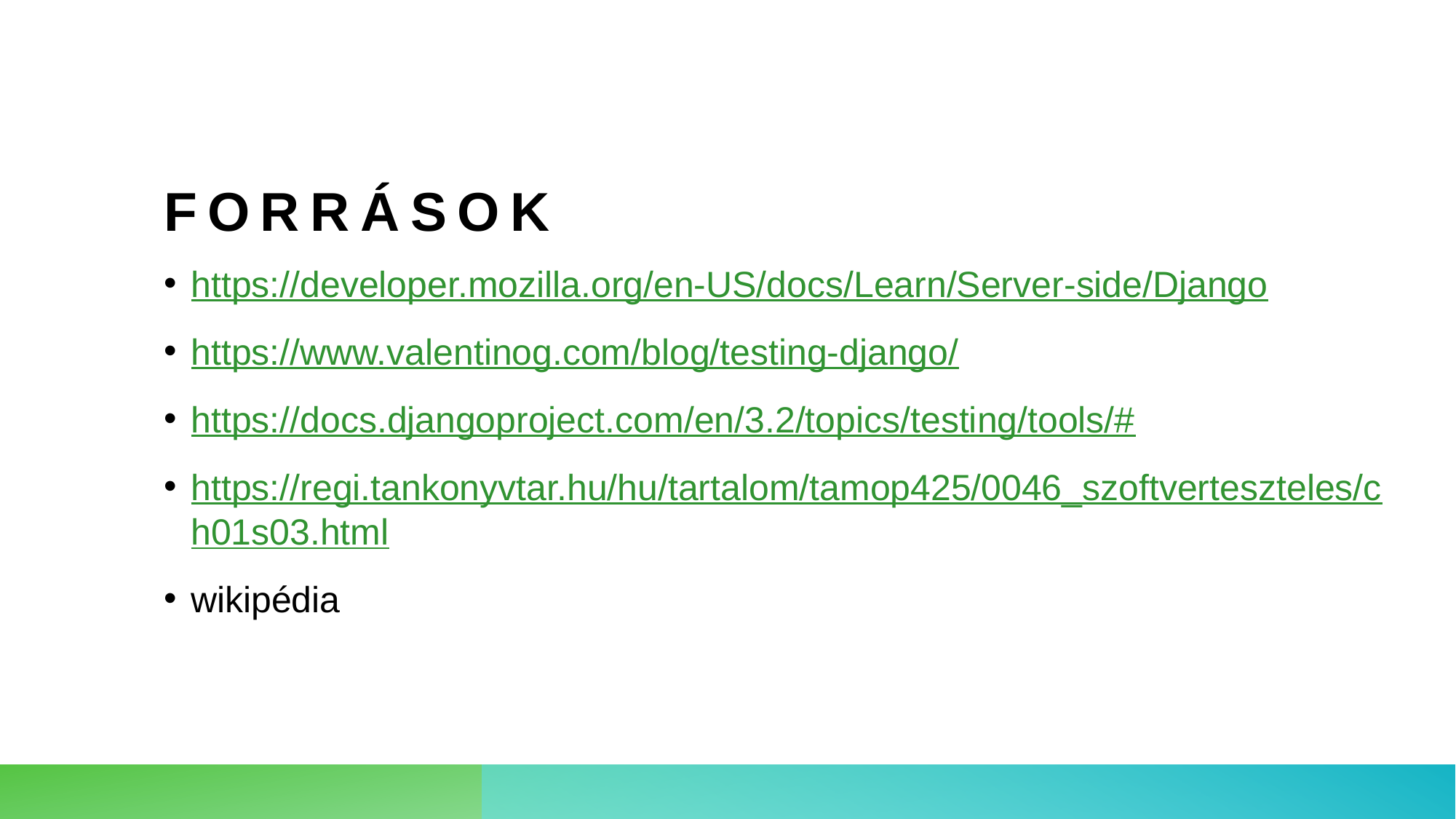

# Források
https://developer.mozilla.org/en-US/docs/Learn/Server-side/Django
https://www.valentinog.com/blog/testing-django/
https://docs.djangoproject.com/en/3.2/topics/testing/tools/#
https://regi.tankonyvtar.hu/hu/tartalom/tamop425/0046_szoftverteszteles/ch01s03.html
wikipédia